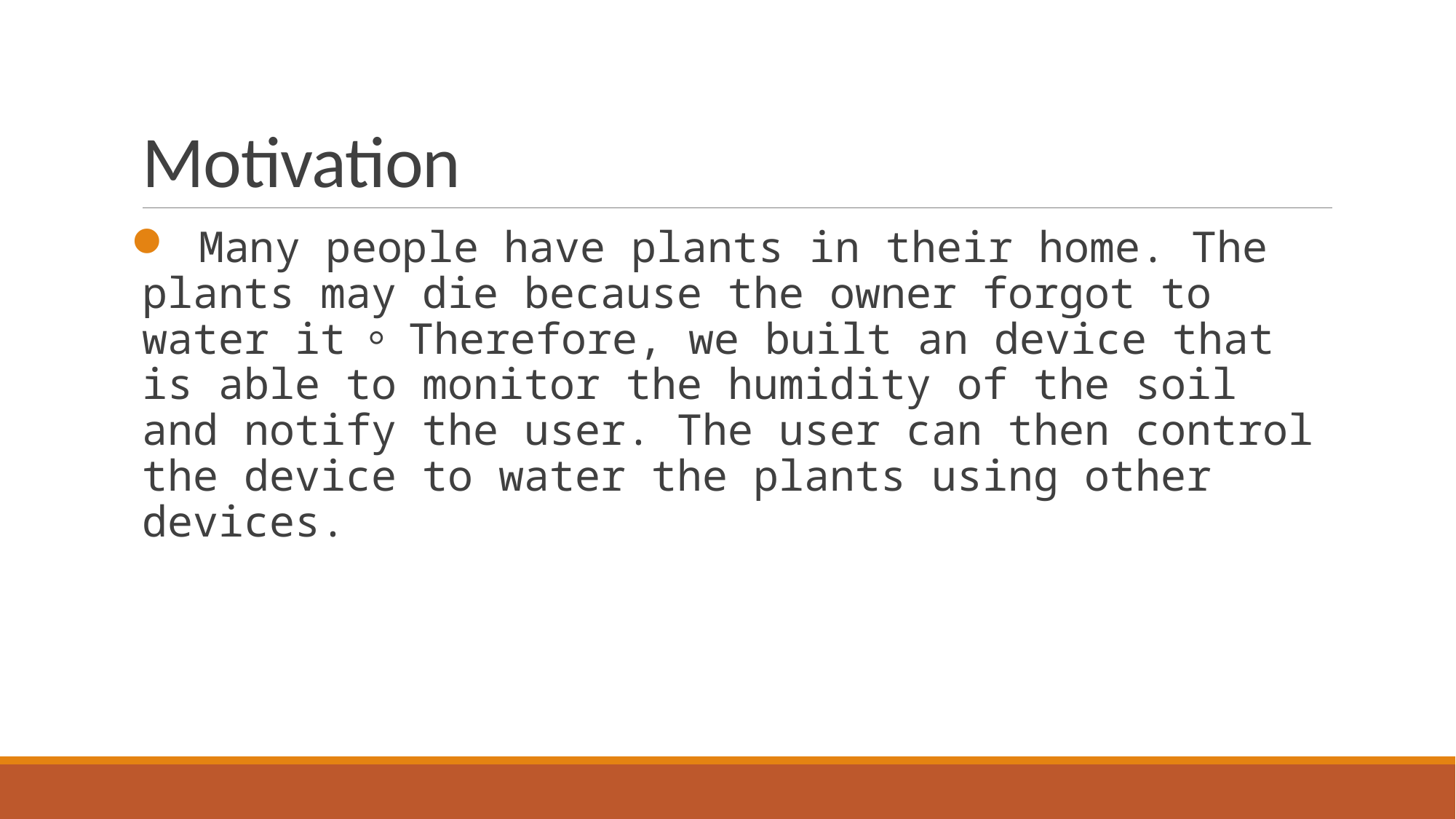

# Motivation
 Many people have plants in their home. The plants may die because the owner forgot to water it。Therefore, we built an device that is able to monitor the humidity of the soil and notify the user. The user can then control the device to water the plants using other devices.